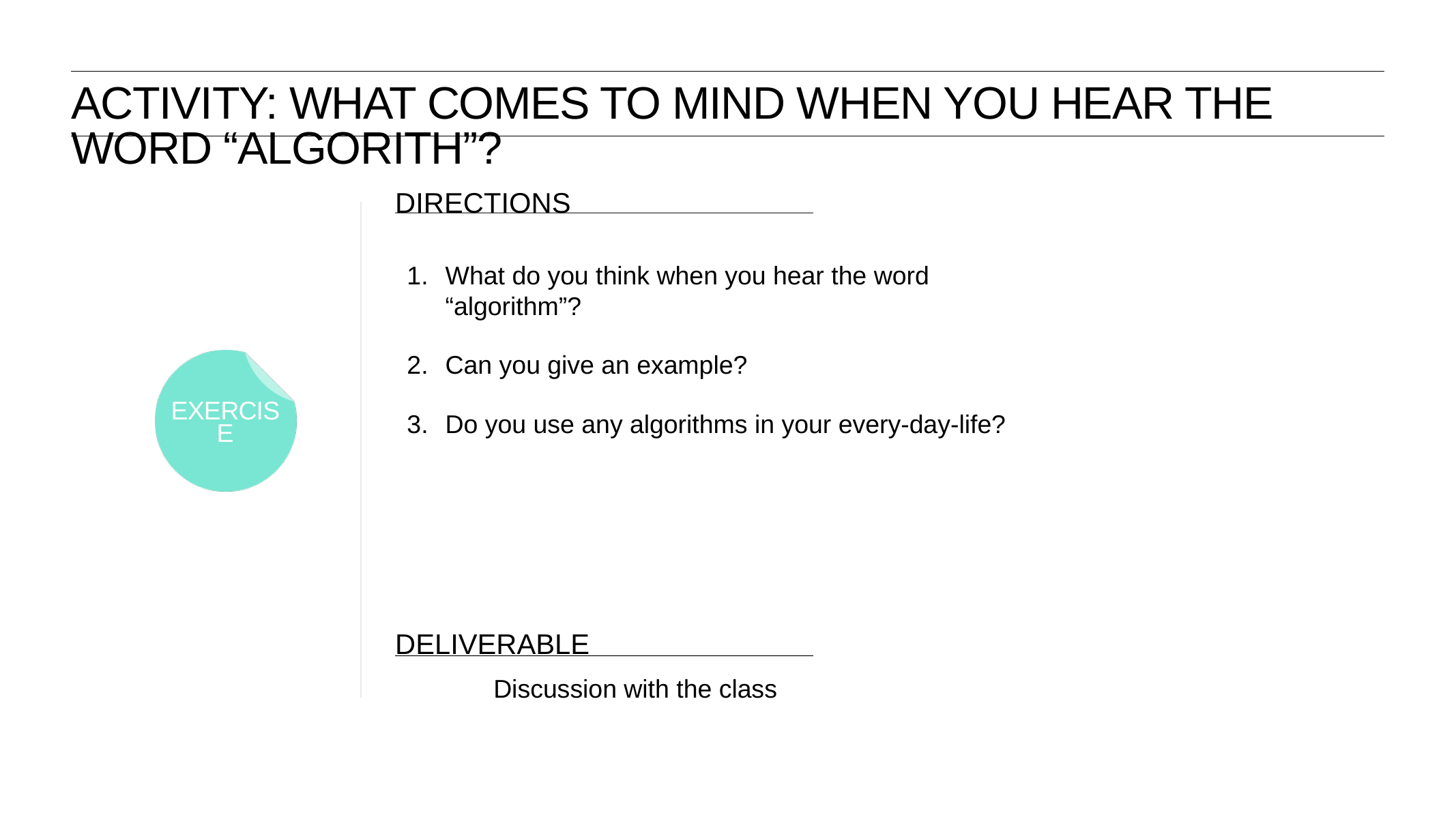

activity: What comes to mind when you hear the word “Algorith”?
DIRECTIONS

What do you think when you hear the word “algorithm”?
Can you give an example?
Do you use any algorithms in your every-day-life?
deliverable

Discussion with the class